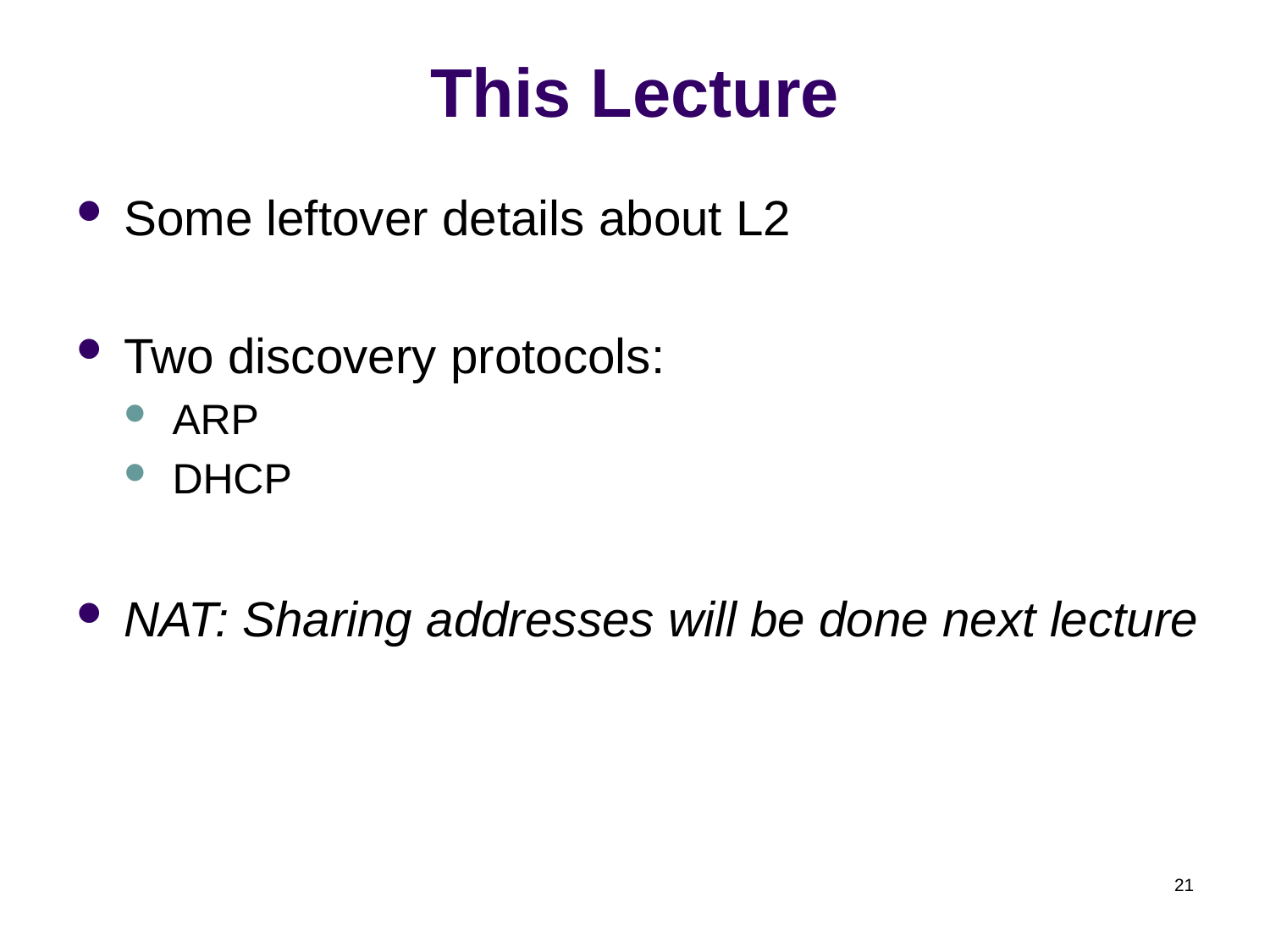

# This Lecture
Some leftover details about L2

Two discovery protocols:
ARP
DHCP

NAT: Sharing addresses will be done next lecture
21